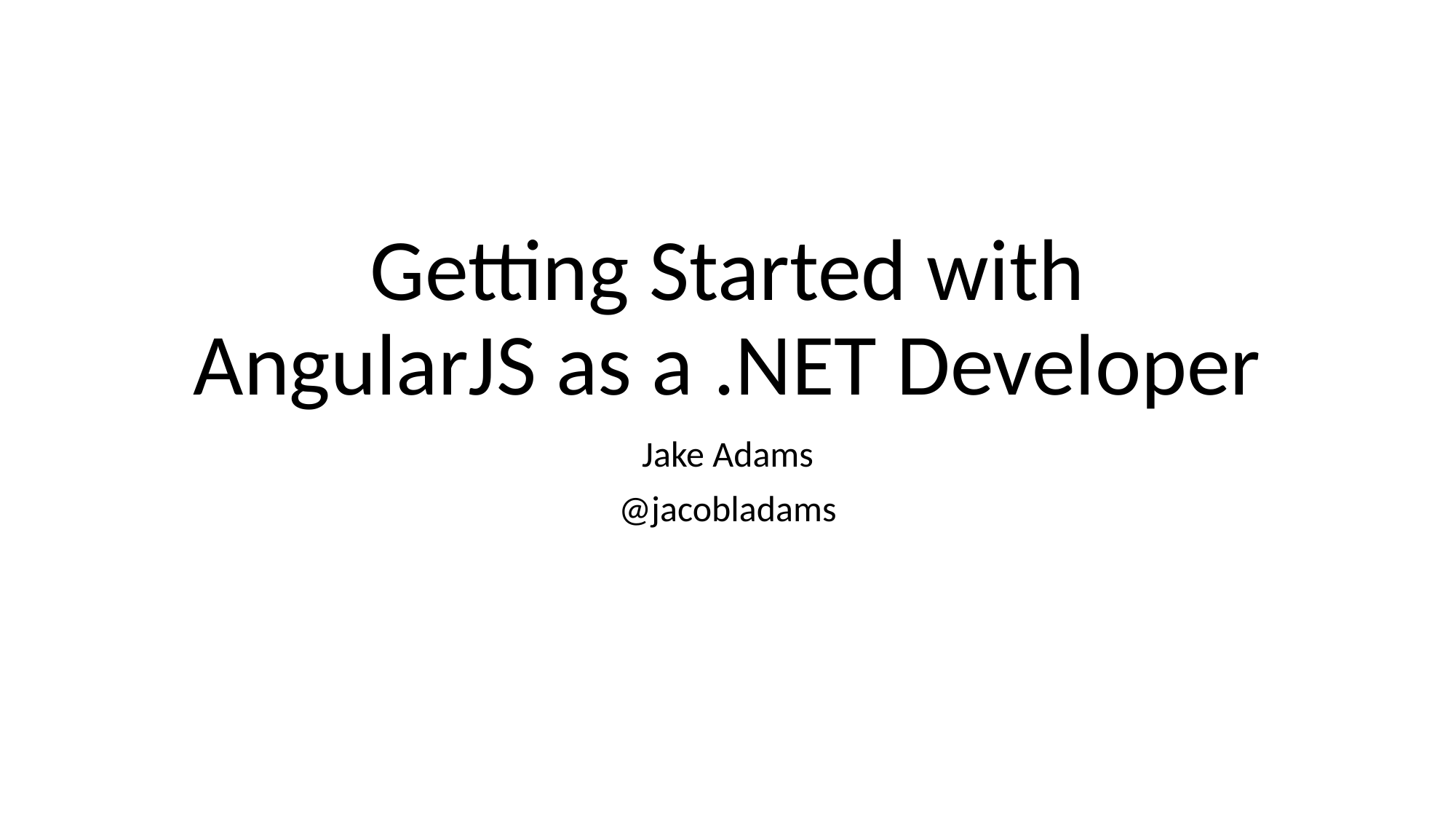

# Getting Started with AngularJS as a .NET Developer
Jake Adams
@jacobladams